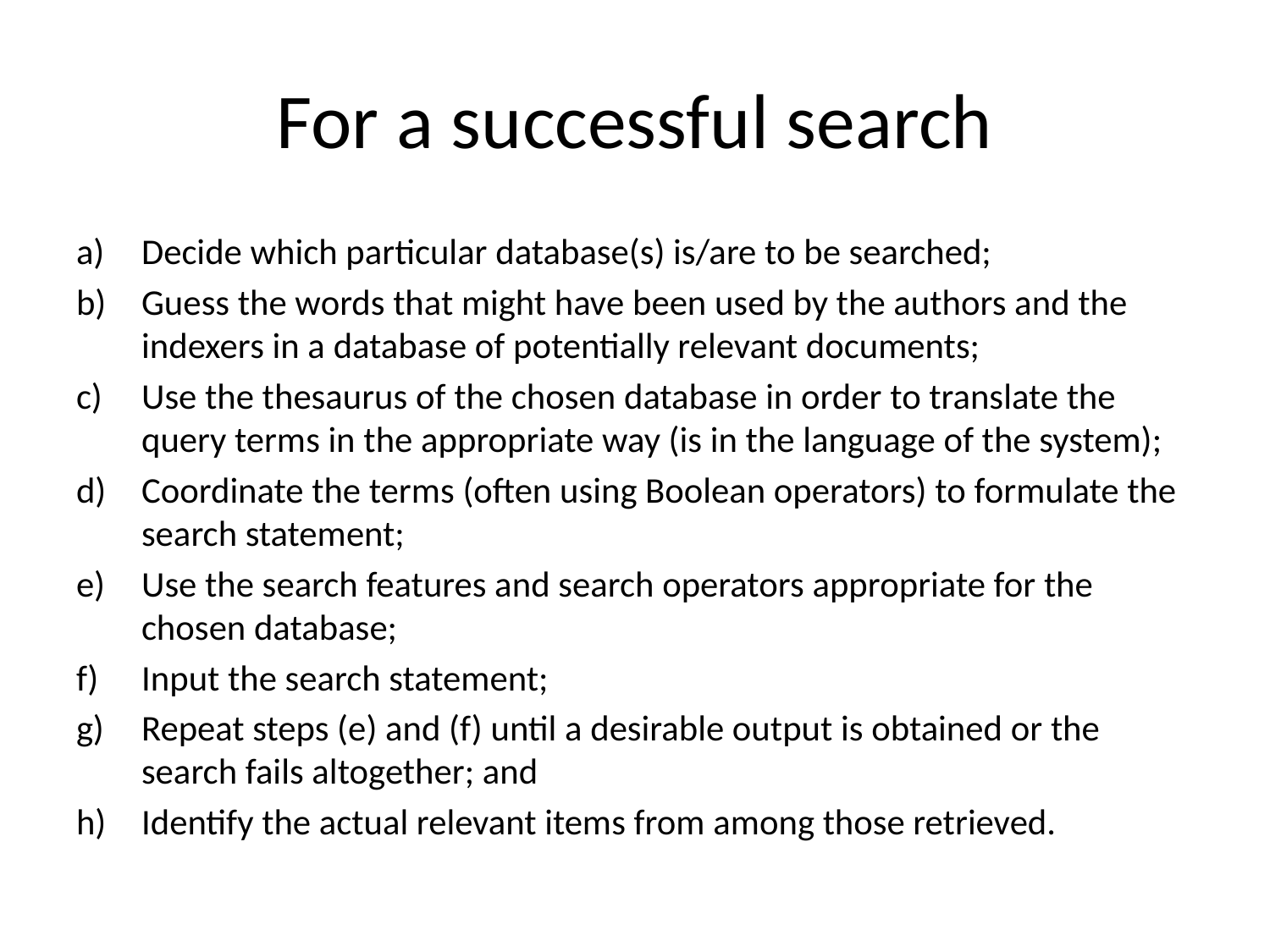

# For a successful search
Decide which particular database(s) is/are to be searched;
Guess the words that might have been used by the authors and the indexers in a database of potentially relevant documents;
Use the thesaurus of the chosen database in order to translate the query terms in the appropriate way (is in the language of the system);
Coordinate the terms (often using Boolean operators) to formulate the search statement;
Use the search features and search operators appropriate for the chosen database;
Input the search statement;
Repeat steps (e) and (f) until a desirable output is obtained or the search fails altogether; and
Identify the actual relevant items from among those retrieved.